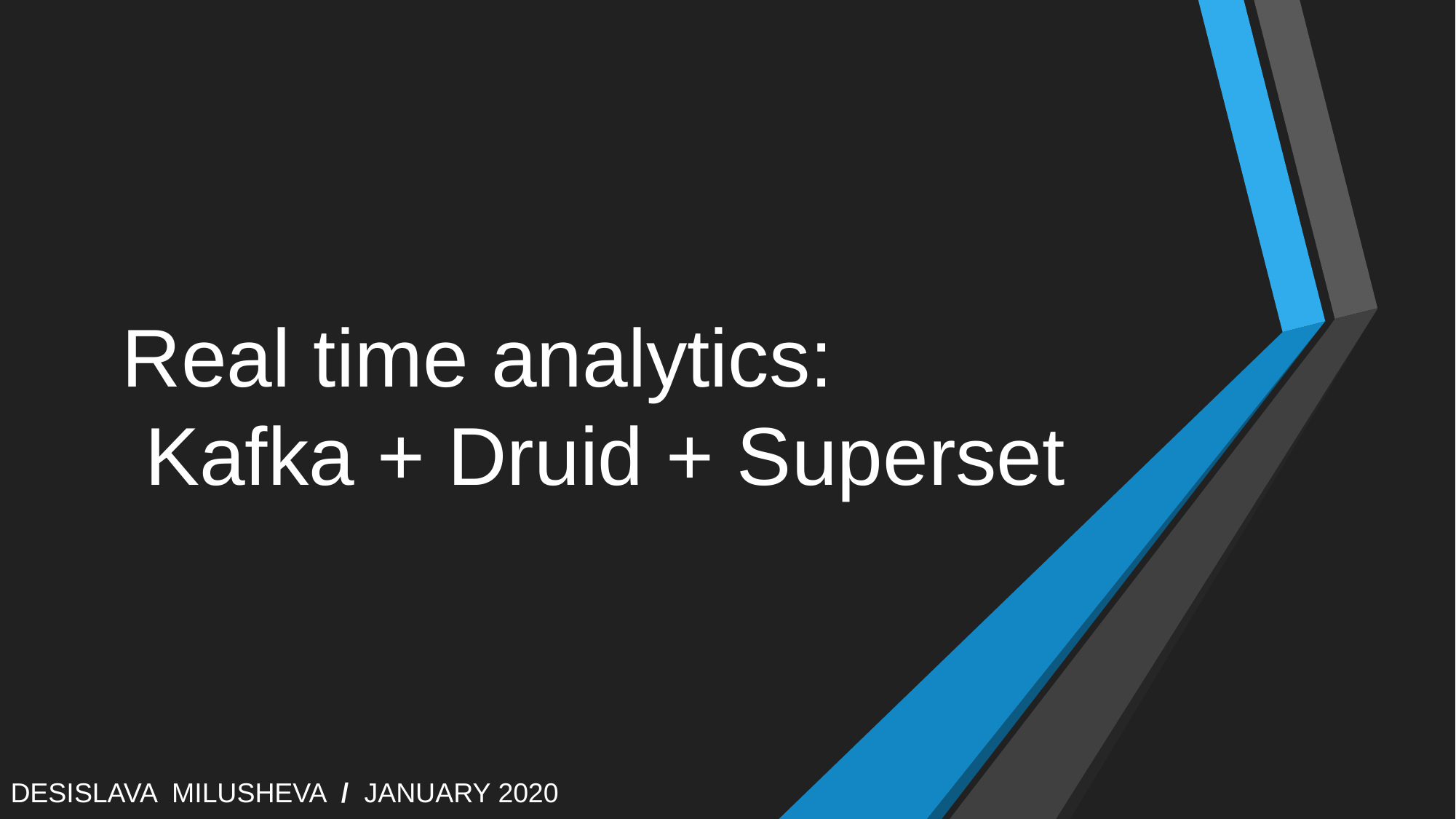

# Real time analytics: Kafka + Druid + Superset
DESISLAVA  MILUSHEVA  /  JANUARY 2020